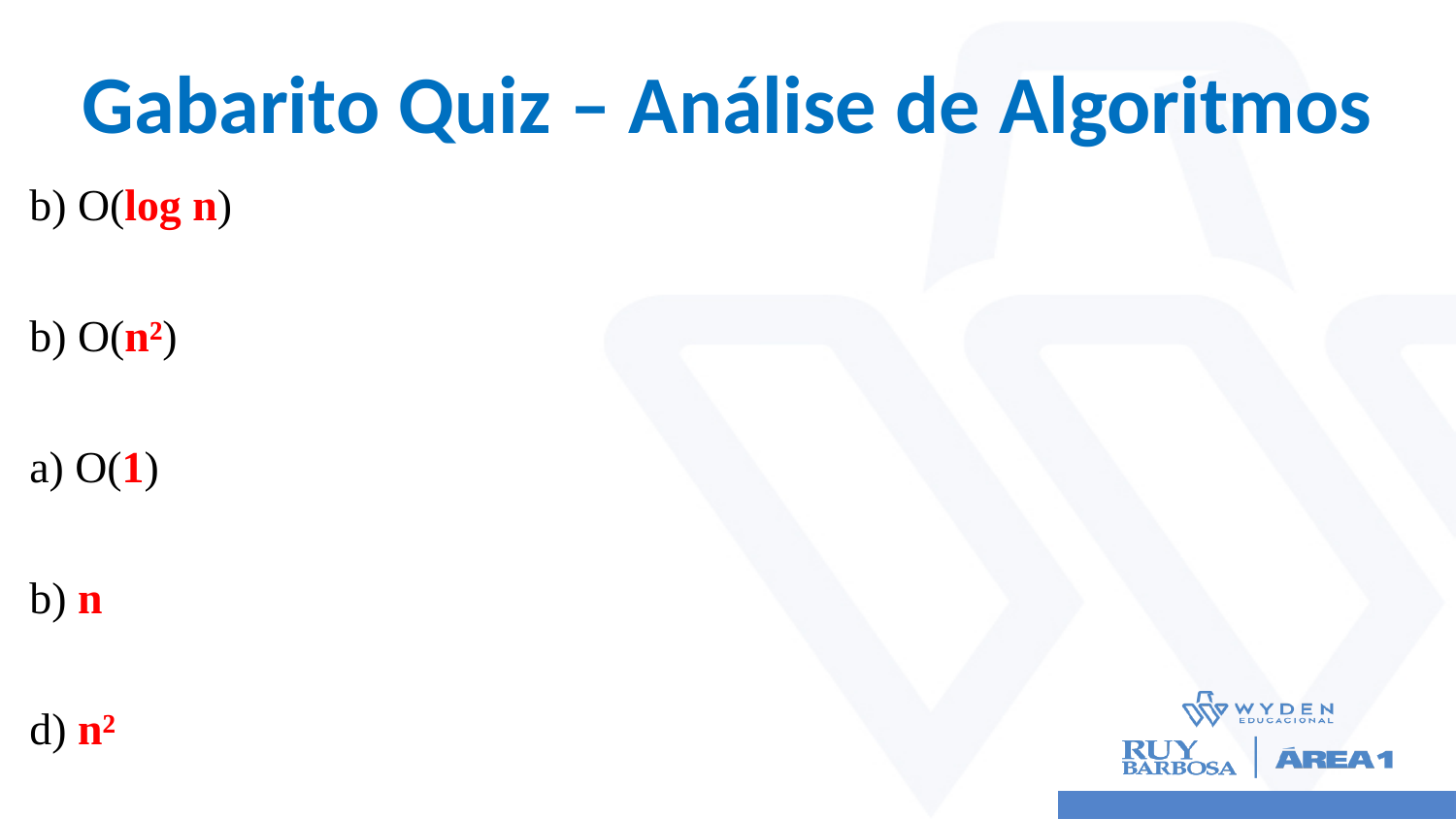

# Gabarito Quiz – Análise de Algoritmos
b) O(log n)

b) O(n²)

a) O(1)

b) n

d) n²